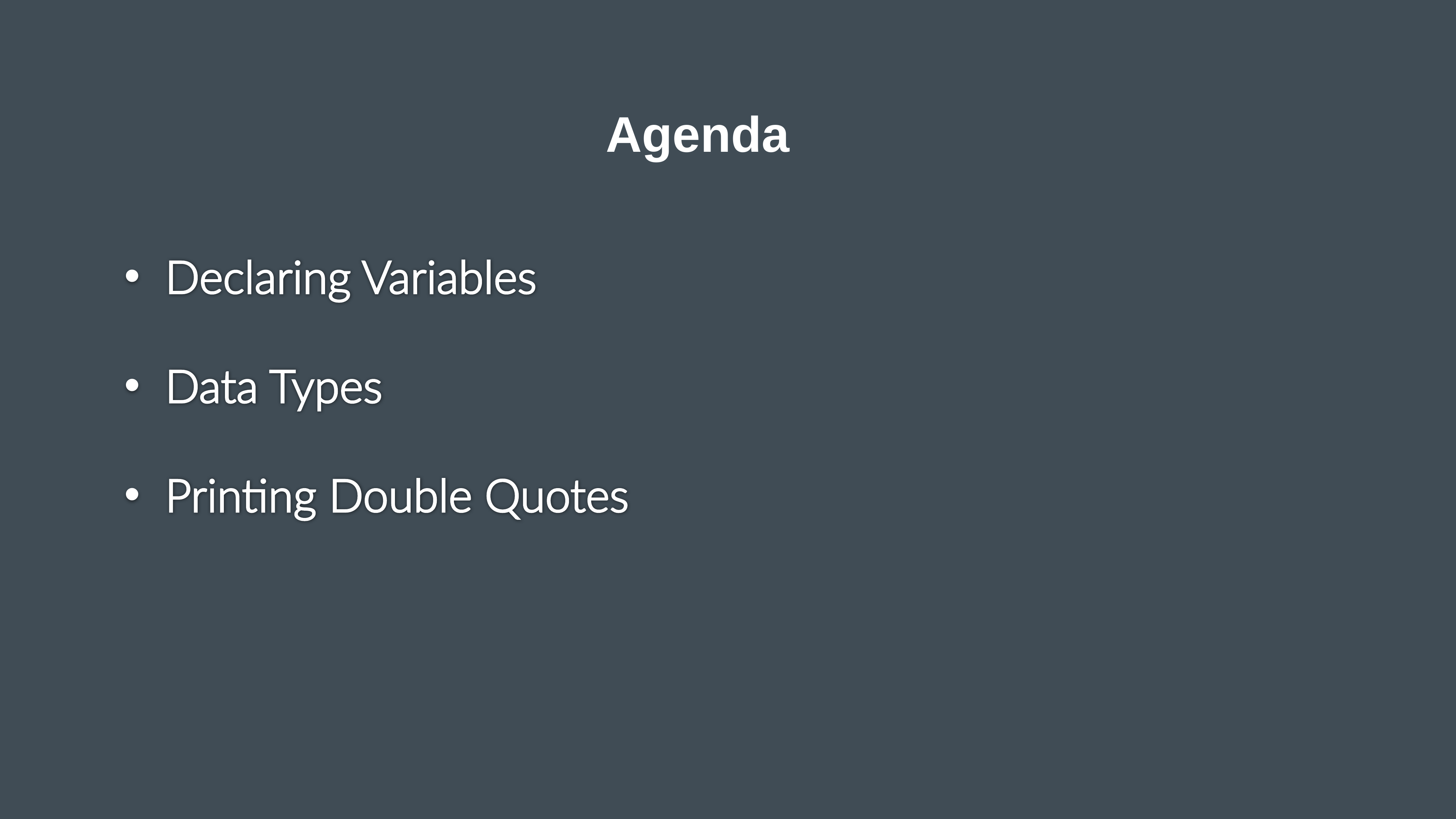

Agenda
  Declaring Variables

  Data Types

  Printing Double Quotes